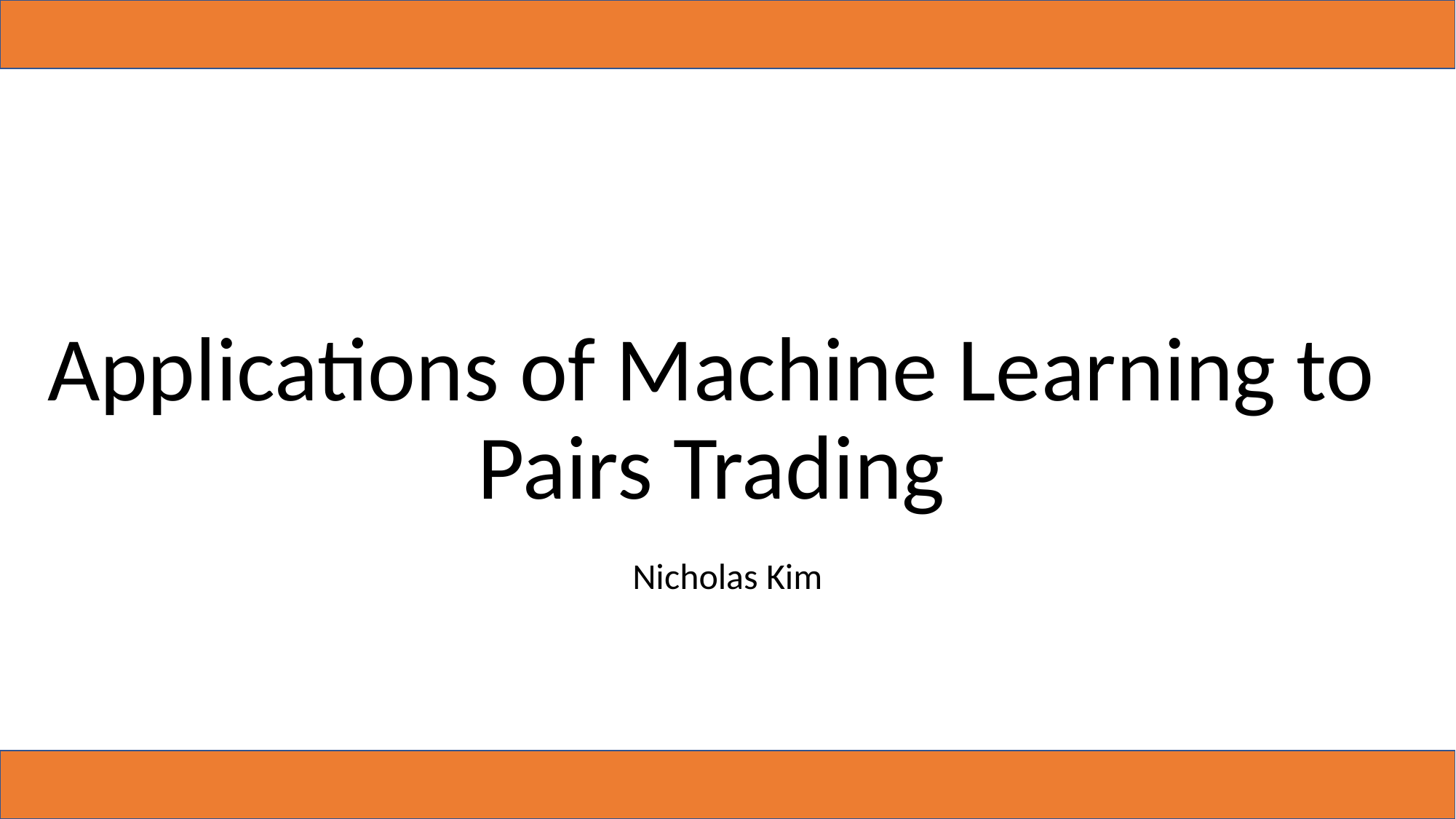

# Applications of Machine Learning to Pairs Trading
Nicholas Kim